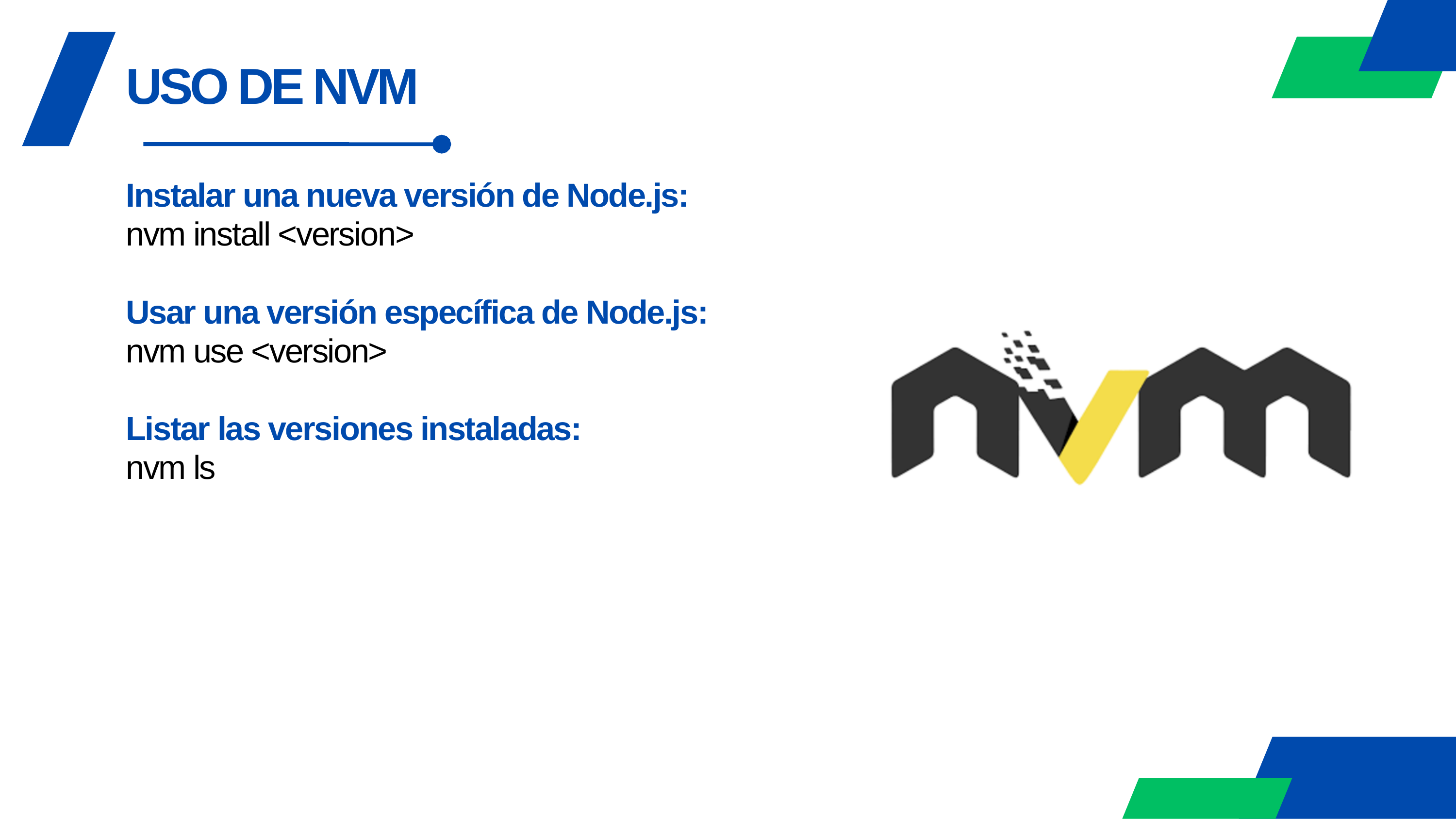

USO DE NVM

Instalar una nueva versión de Node.js:
nvm install <version>

Usar una versión específica de Node.js:
nvm use <version>

Listar las versiones instaladas:
nvm ls